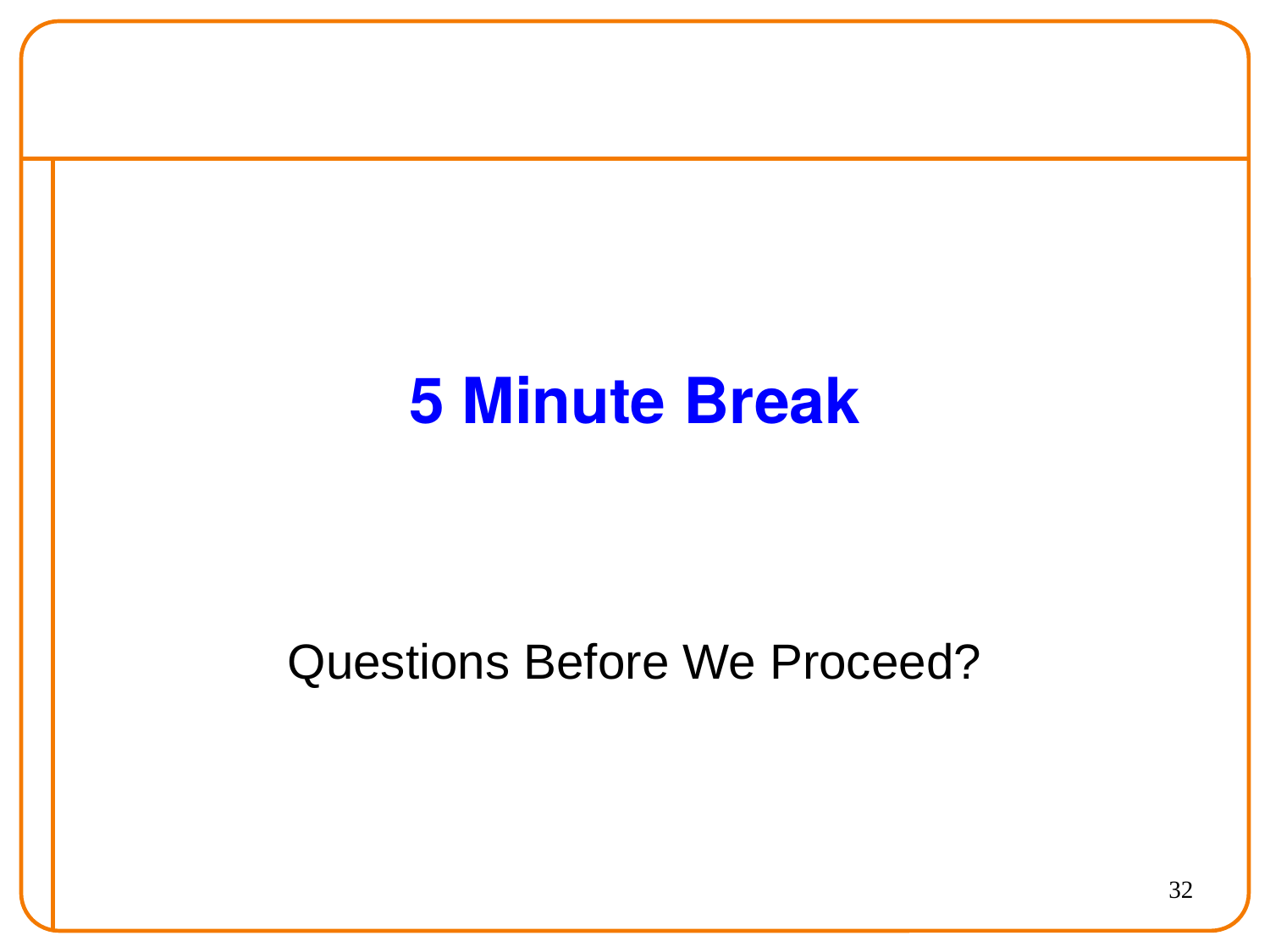

# 5 Minute Break

Questions Before We Proceed?
32